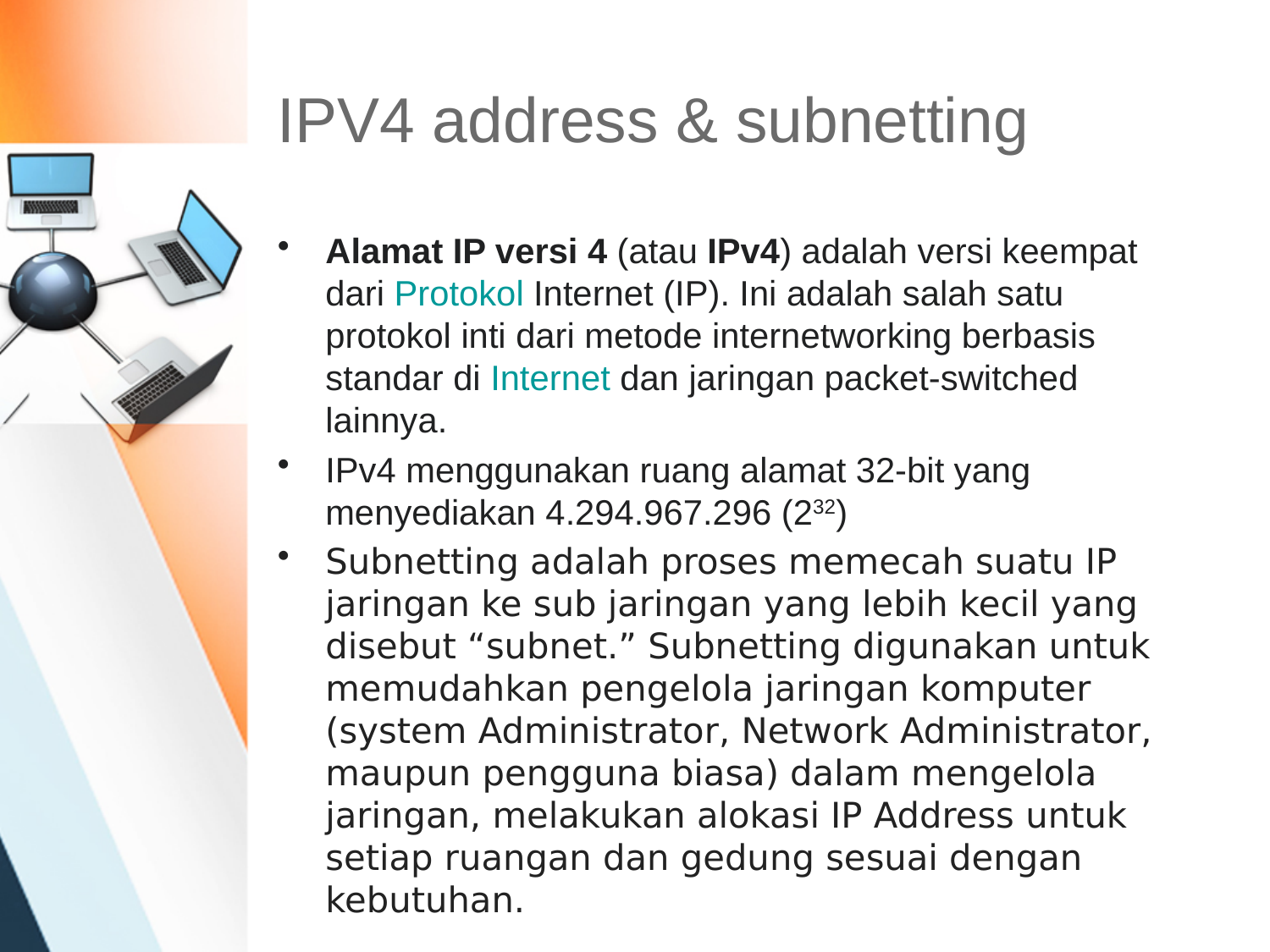

# IPV4 address & subnetting
Alamat IP versi 4 (atau IPv4) adalah versi keempat dari Protokol Internet (IP). Ini adalah salah satu protokol inti dari metode internetworking berbasis standar di Internet dan jaringan packet-switched lainnya.
IPv4 menggunakan ruang alamat 32-bit yang menyediakan 4.294.967.296 (232)
Subnetting adalah proses memecah suatu IP jaringan ke sub jaringan yang lebih kecil yang disebut “subnet.” Subnetting digunakan untuk memudahkan pengelola jaringan komputer (system Administrator, Network Administrator, maupun pengguna biasa) dalam mengelola jaringan, melakukan alokasi IP Address untuk setiap ruangan dan gedung sesuai dengan kebutuhan.